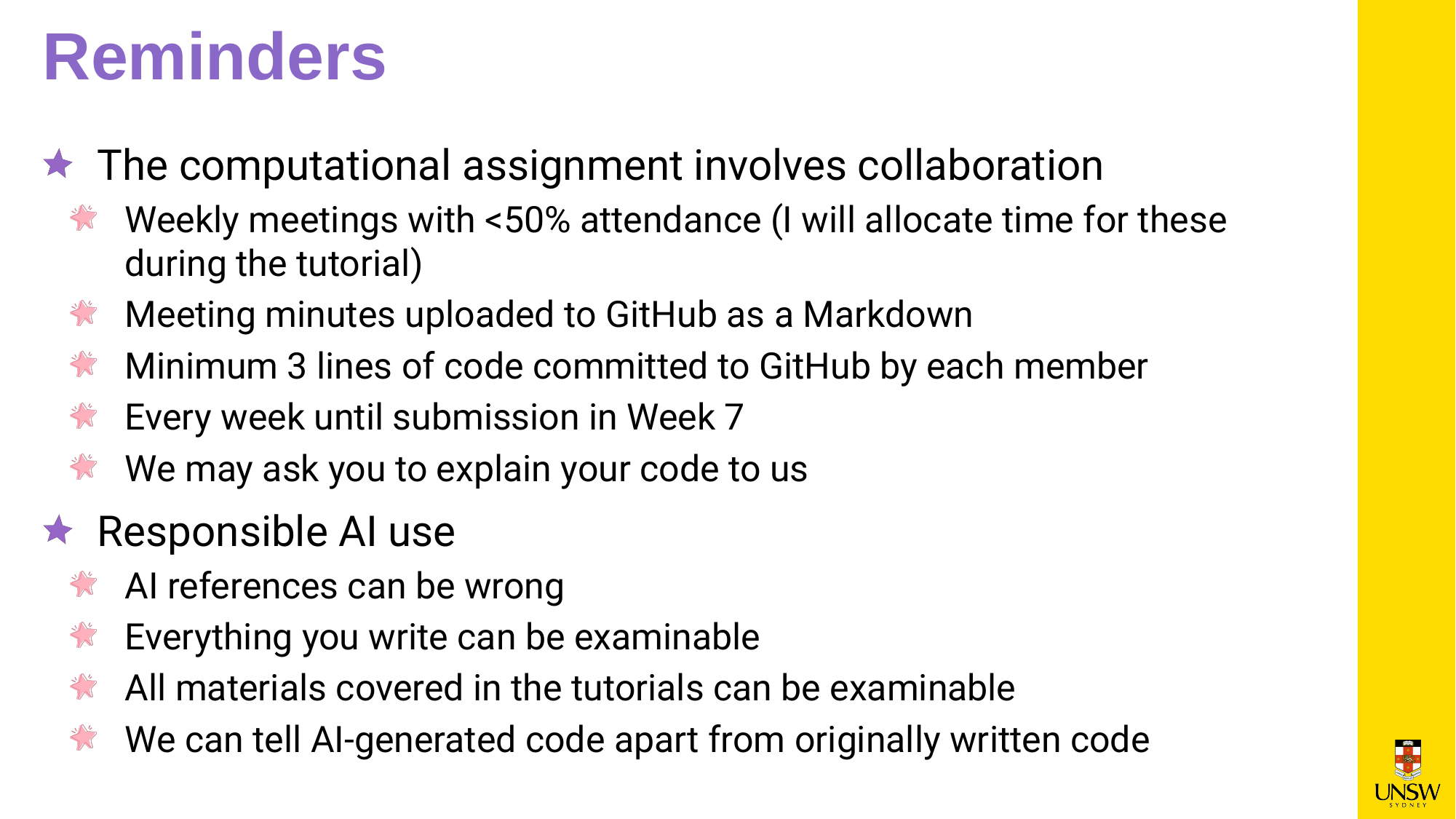

# Reminders
The computational assignment involves collaboration
Weekly meetings with <50% attendance (I will allocate time for these during the tutorial)
Meeting minutes uploaded to GitHub as a Markdown
Minimum 3 lines of code committed to GitHub by each member
Every week until submission in Week 7
We may ask you to explain your code to us
Responsible AI use
AI references can be wrong
Everything you write can be examinable
All materials covered in the tutorials can be examinable
We can tell AI-generated code apart from originally written code